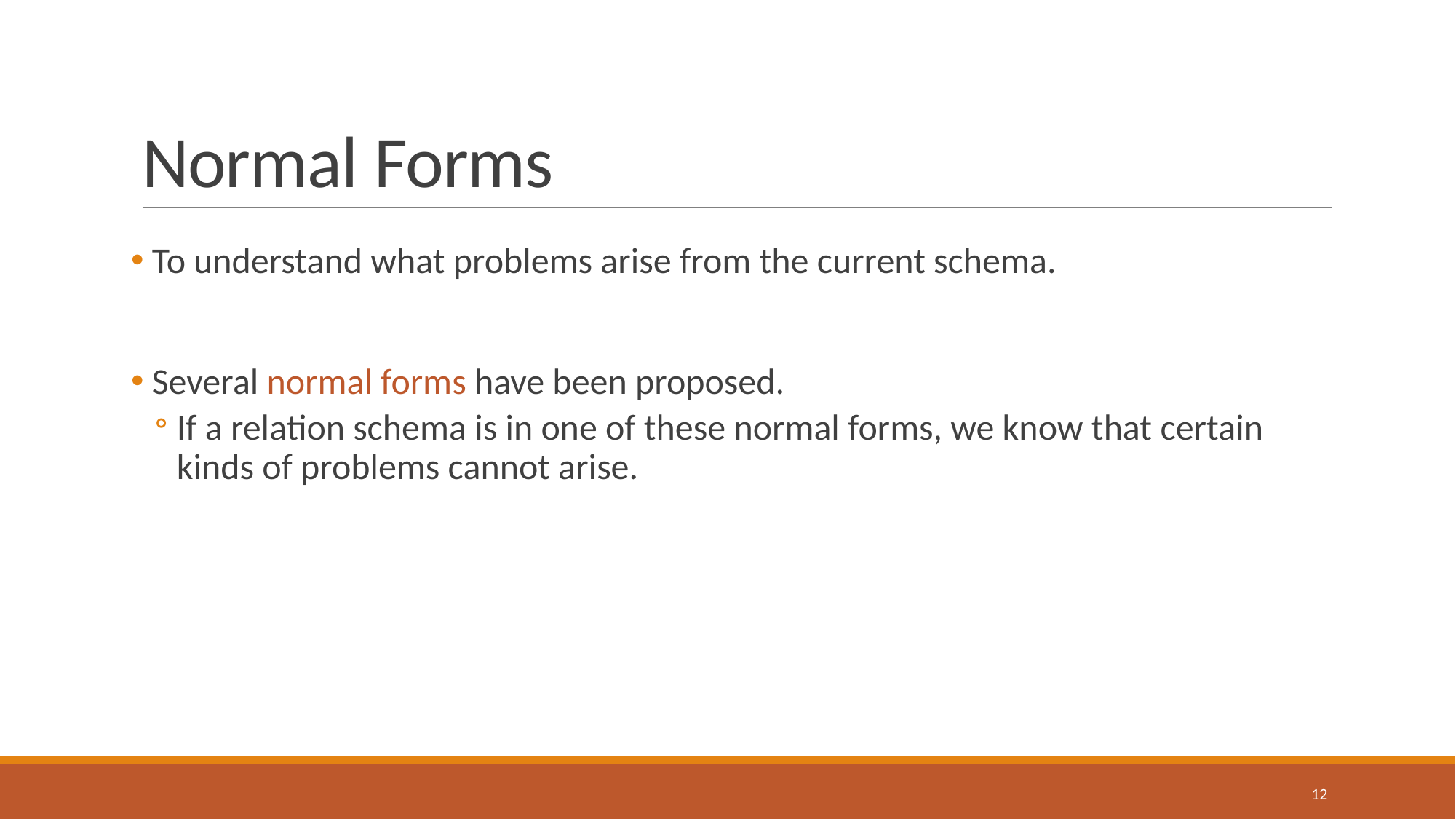

# Normal Forms
 To understand what problems arise from the current schema.

 Several normal forms have been proposed.
If a relation schema is in one of these normal forms, we know that certain kinds of problems cannot arise.
12